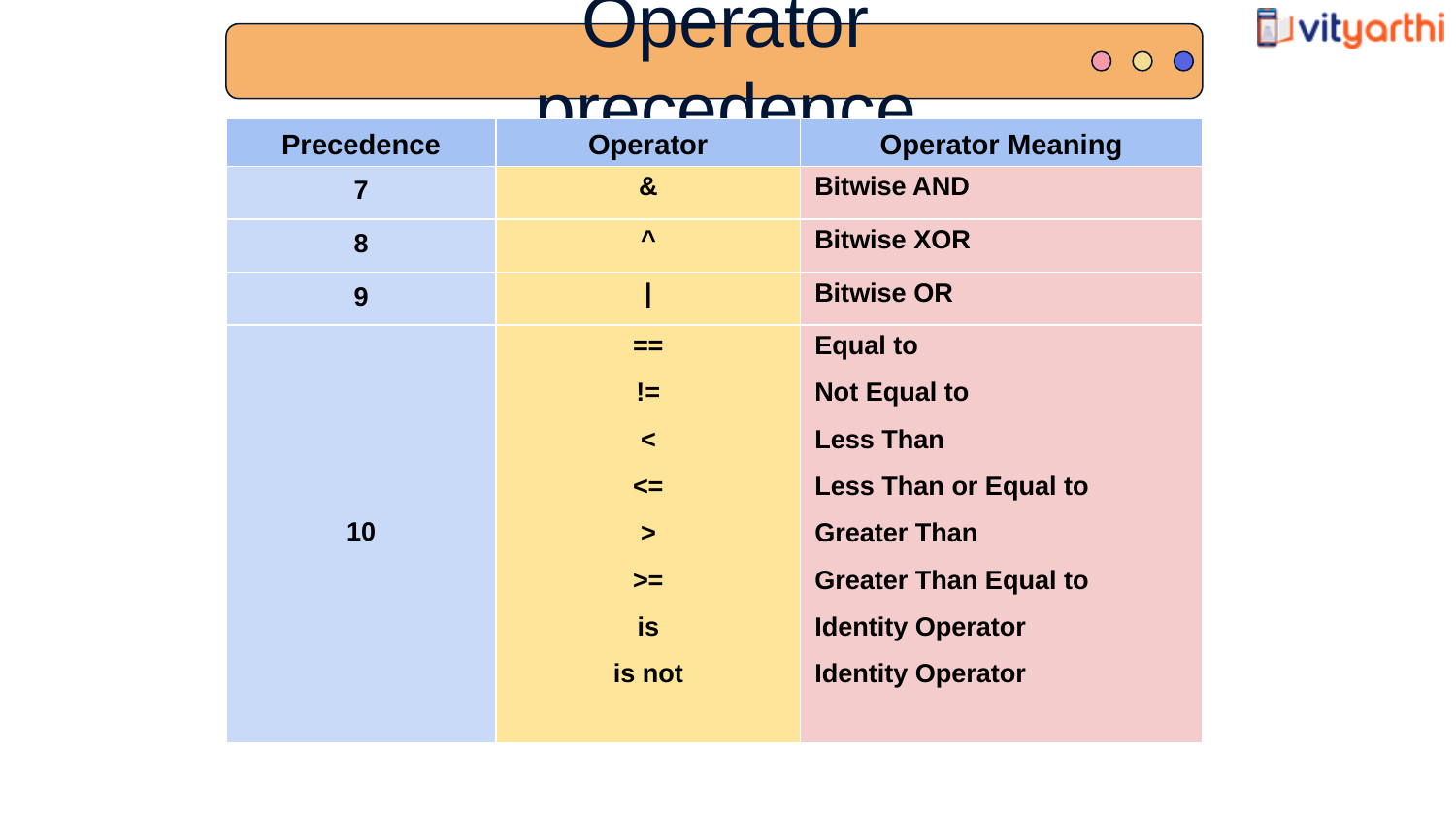

Operator precedence

| Precedence | Operator | Operator Meaning |
| --- | --- | --- |
| 7 | & | Bitwise AND |
| 8 | ^ | Bitwise XOR |
| 9 | | | Bitwise OR |
| 10 | == != < <= > >= is is not | Equal to Not Equal to Less Than Less Than or Equal to Greater Than Greater Than Equal to Identity Operator Identity Operator |